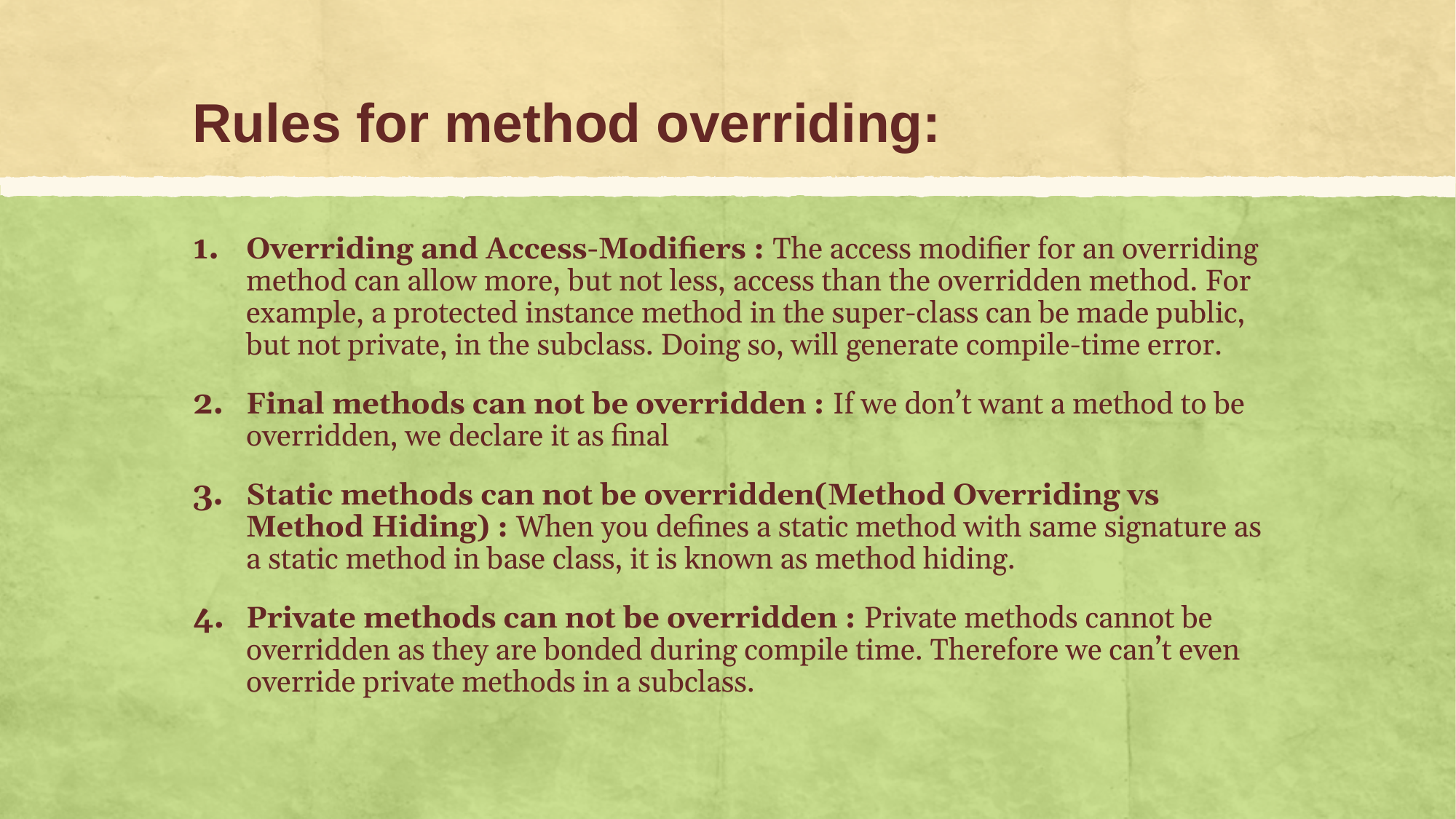

# Rules for method overriding:
Overriding and Access-Modifiers : The access modifier for an overriding method can allow more, but not less, access than the overridden method. For example, a protected instance method in the super-class can be made public, but not private, in the subclass. Doing so, will generate compile-time error.
Final methods can not be overridden : If we don’t want a method to be overridden, we declare it as final
Static methods can not be overridden(Method Overriding vs Method Hiding) : When you defines a static method with same signature as a static method in base class, it is known as method hiding.
Private methods can not be overridden : Private methods cannot be overridden as they are bonded during compile time. Therefore we can’t even override private methods in a subclass.